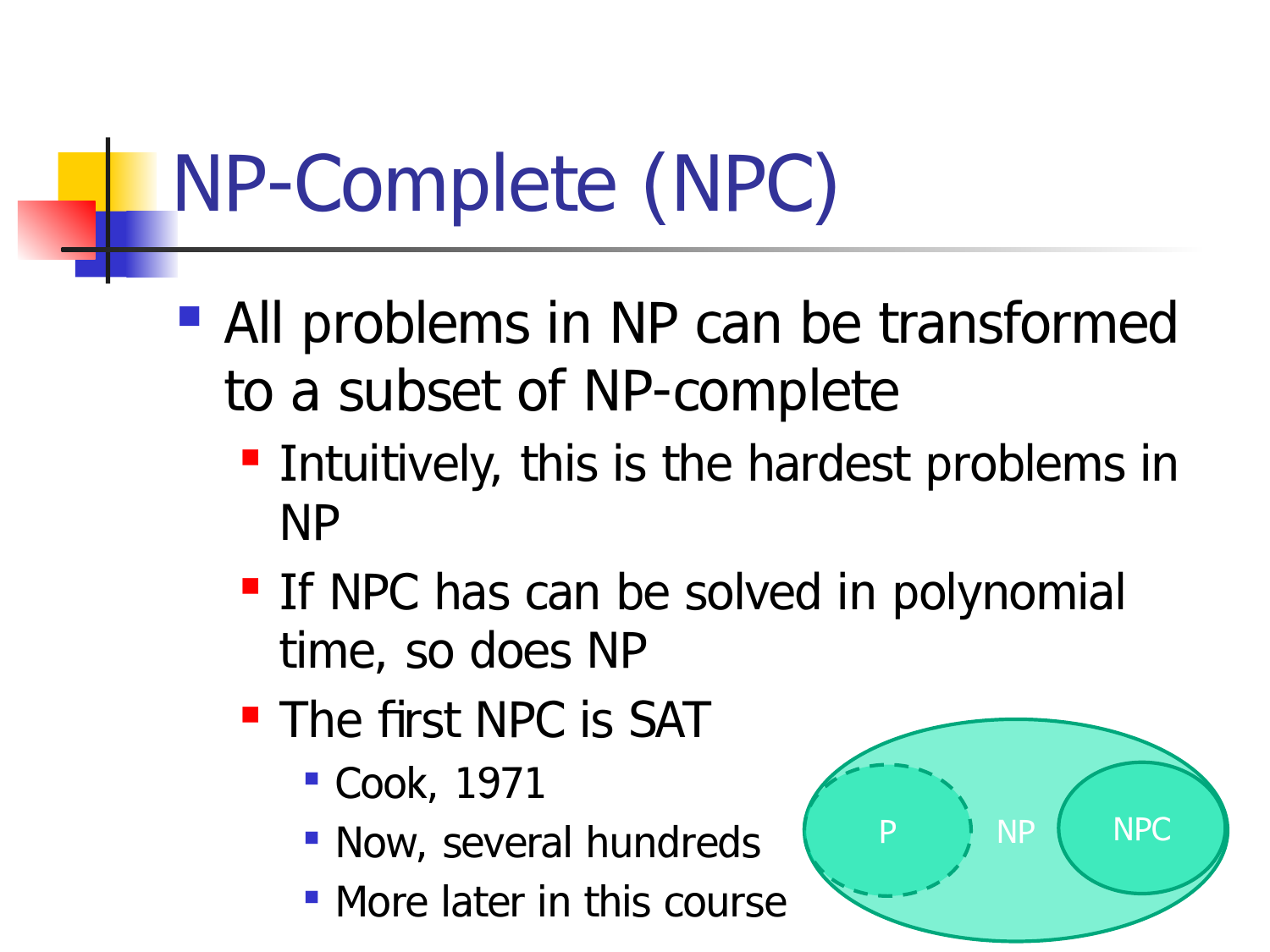

# NP-Complete (NPC)
All problems in NP can be transformed to a subset of NP-complete
Intuitively, this is the hardest problems in NP
If NPC has can be solved in polynomial time, so does NP
The first NPC is SAT
Cook, 1971
Now, several hundreds
More later in this course
NP
NPC
P